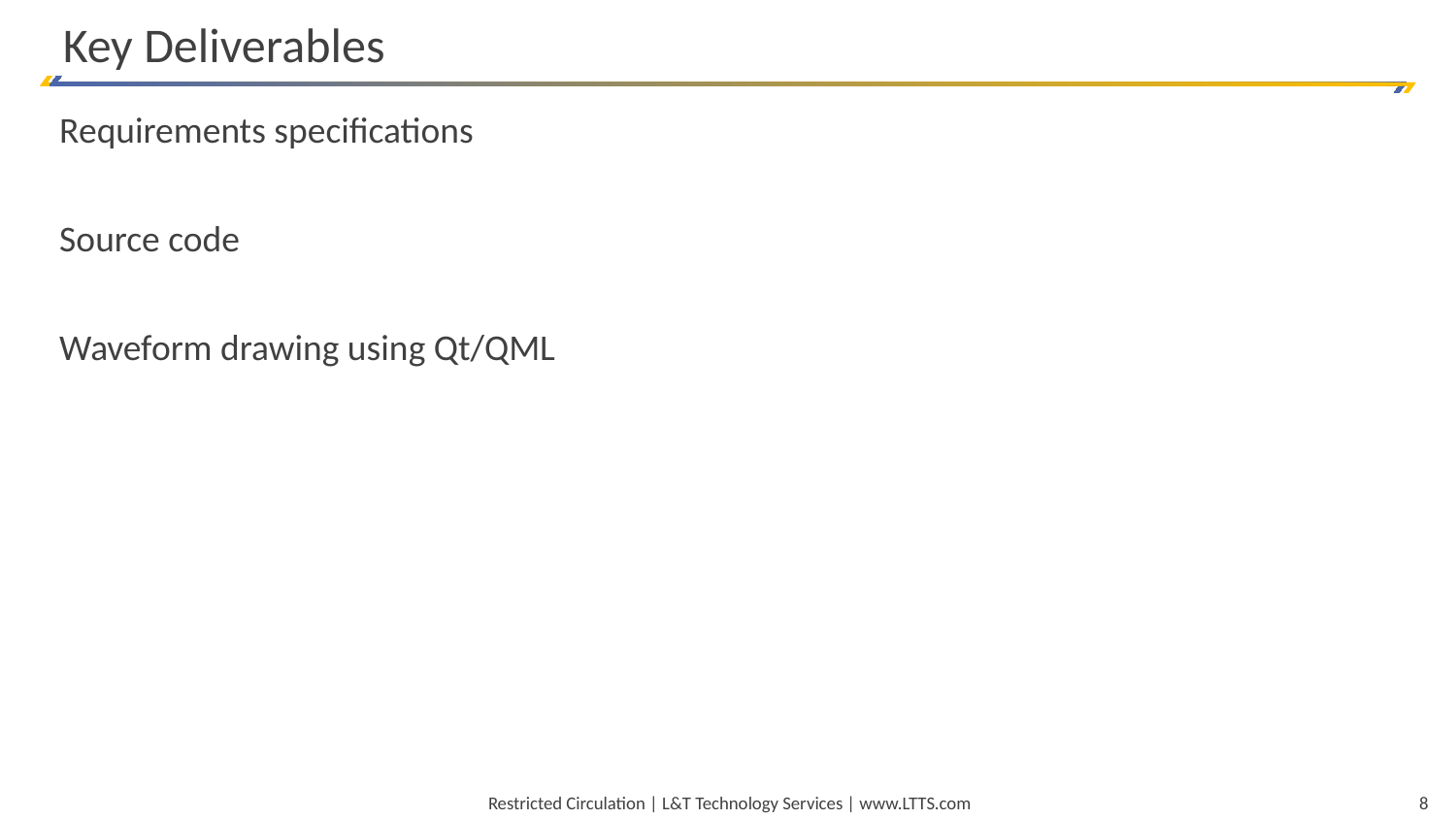

Key Deliverables
Requirements specifications

Source code

Waveform drawing using Qt/QML